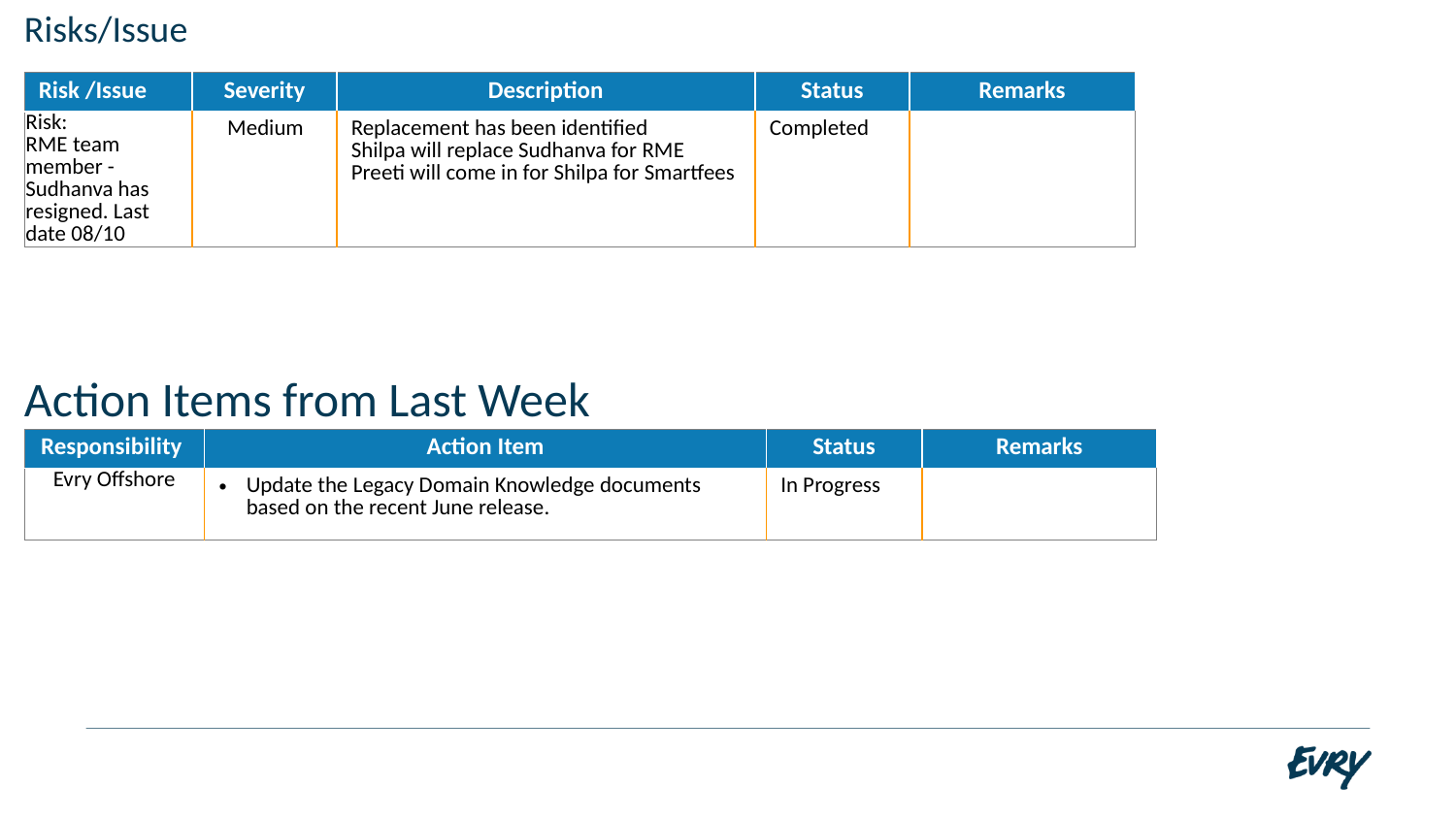

# Risks/Issue
| Risk /Issue | Severity | Description | Status | Remarks |
| --- | --- | --- | --- | --- |
| Risk: RME team member - Sudhanva has resigned. Last date 08/10 | Medium | Replacement has been identified Shilpa will replace Sudhanva for RME Preeti will come in for Shilpa for Smartfees | Completed |  |
Action Items from Last Week
| Responsibility | Action Item | Status | Remarks |
| --- | --- | --- | --- |
| Evry Offshore | Update the Legacy Domain Knowledge documents based on the recent June release. | In Progress |  |